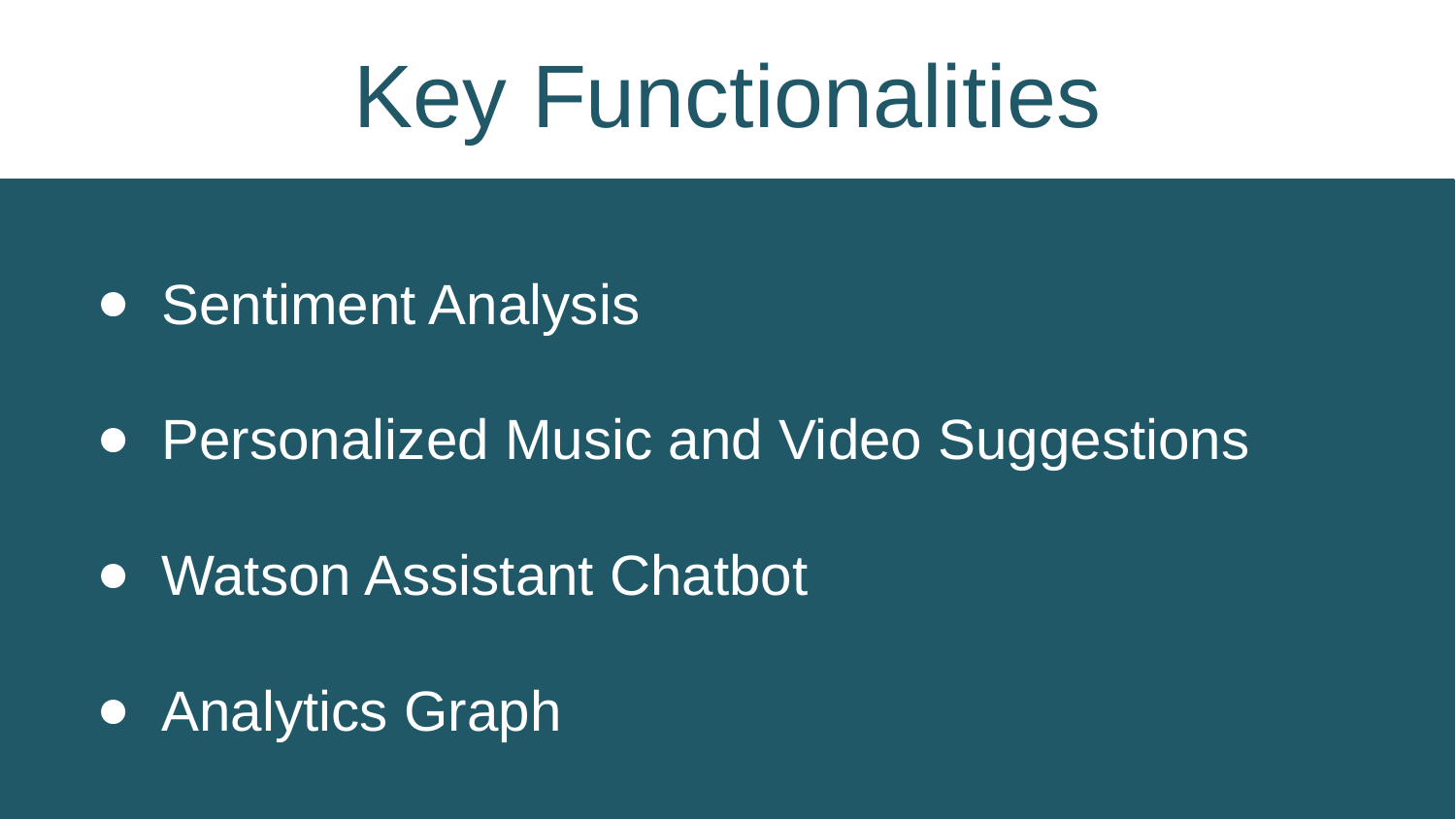

Key Functionalities

Sentiment Analysis

Personalized Music and Video Suggestions

Watson Assistant Chatbot

Analytics Graph